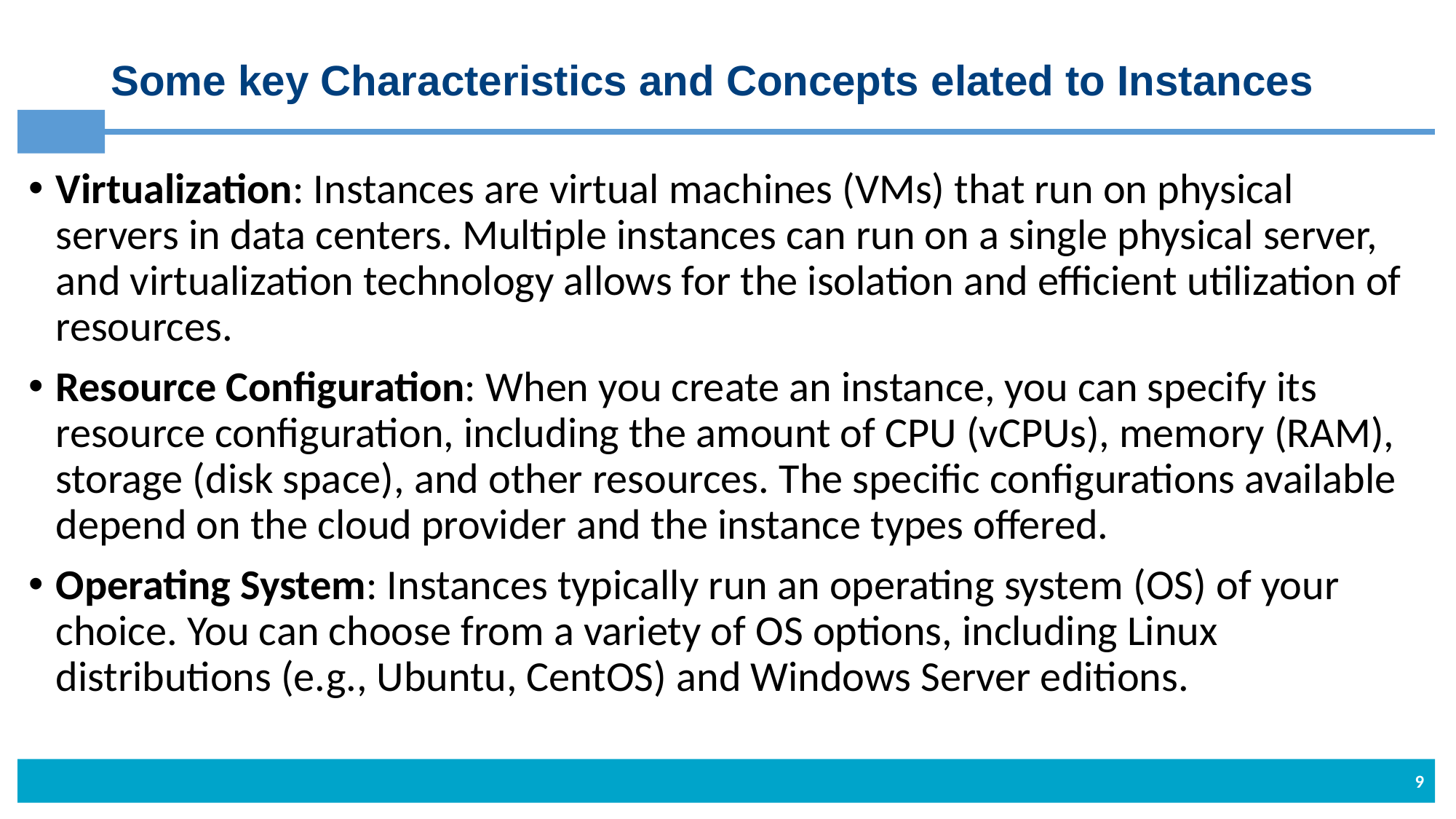

# Some key Characteristics and Concepts elated to Instances
Virtualization: Instances are virtual machines (VMs) that run on physical servers in data centers. Multiple instances can run on a single physical server, and virtualization technology allows for the isolation and efficient utilization of resources.
Resource Configuration: When you create an instance, you can specify its resource configuration, including the amount of CPU (vCPUs), memory (RAM), storage (disk space), and other resources. The specific configurations available depend on the cloud provider and the instance types offered.
Operating System: Instances typically run an operating system (OS) of your choice. You can choose from a variety of OS options, including Linux distributions (e.g., Ubuntu, CentOS) and Windows Server editions.
9